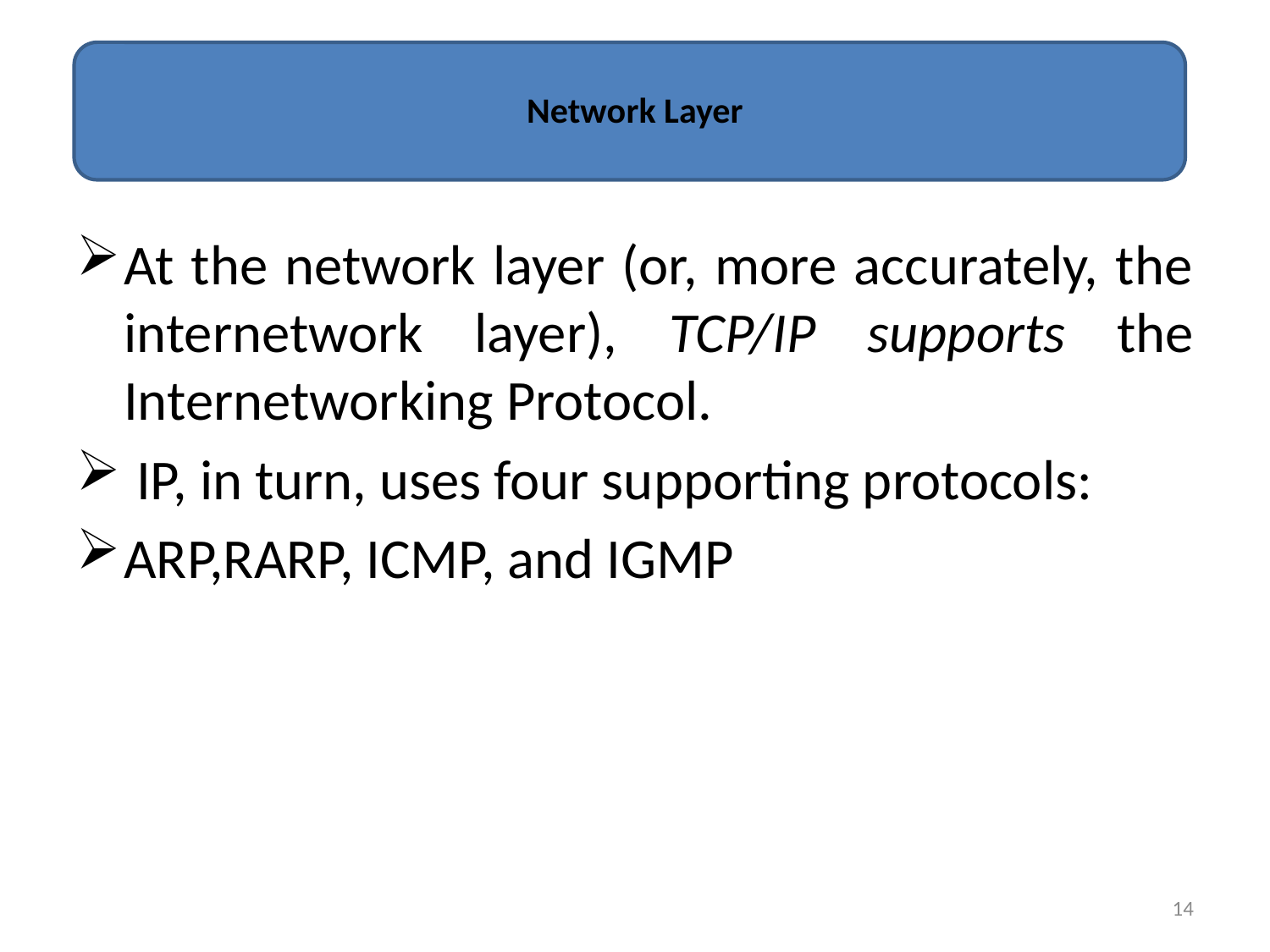

# Network Layer

At the network layer (or, more accurately, the internetwork layer), TCP/IP supports the Internetworking Protocol.
 IP, in turn, uses four supporting protocols:
ARP,RARP, ICMP, and IGMP
14